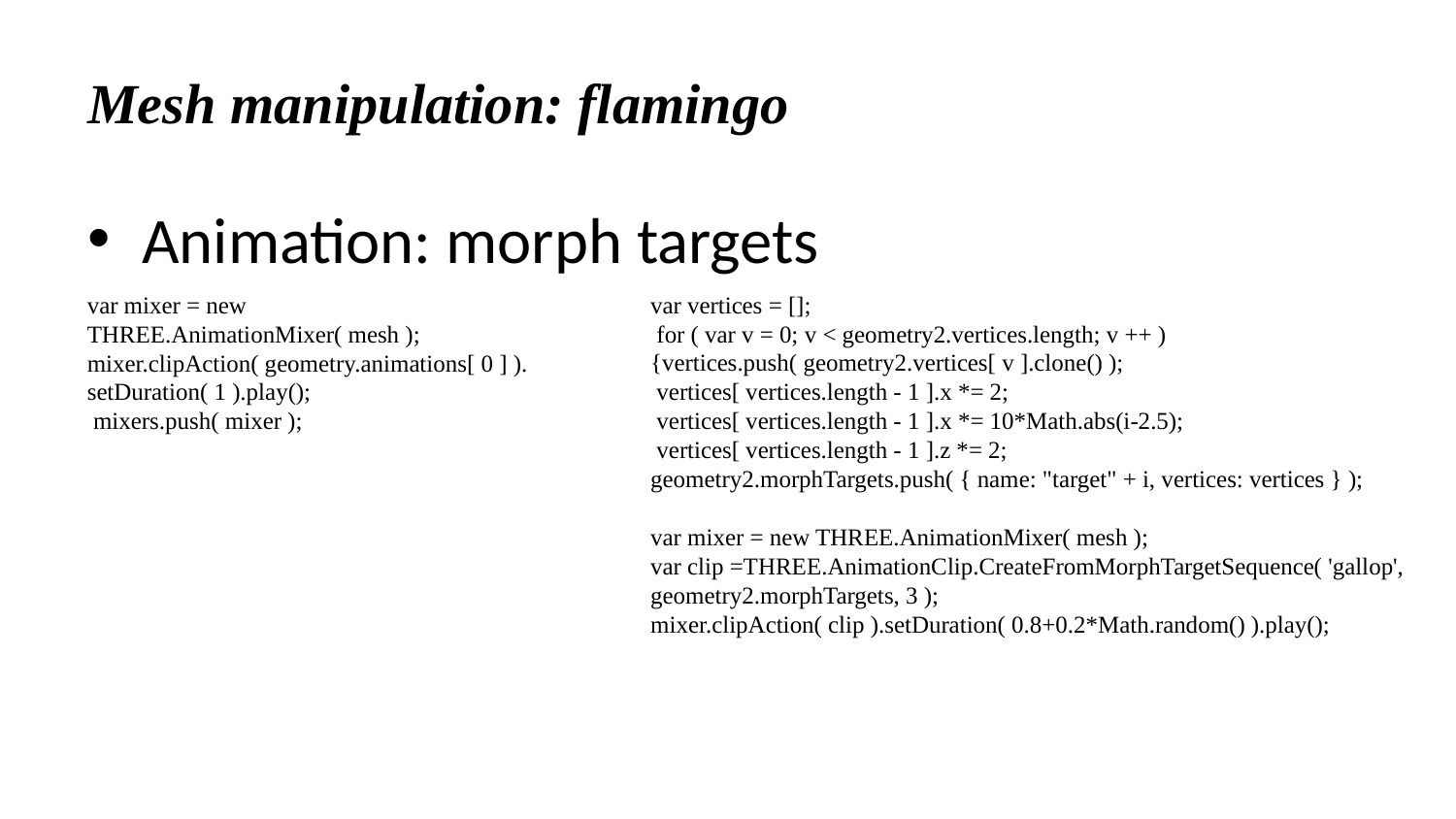

# Mesh manipulation: flamingo
Animation: morph targets

var mixer = new THREE.AnimationMixer( mesh ); mixer.clipAction( geometry.animations[ 0 ] ).setDuration( 1 ).play();
 mixers.push( mixer );
var vertices = [];
 for ( var v = 0; v < geometry2.vertices.length; v ++ ) {vertices.push( geometry2.vertices[ v ].clone() );
 vertices[ vertices.length - 1 ].x *= 2;
 vertices[ vertices.length - 1 ].x *= 10*Math.abs(i-2.5);
 vertices[ vertices.length - 1 ].z *= 2;
geometry2.morphTargets.push( { name: "target" + i, vertices: vertices } );

var mixer = new THREE.AnimationMixer( mesh );
var clip =THREE.AnimationClip.CreateFromMorphTargetSequence( 'gallop', geometry2.morphTargets, 3 ); mixer.clipAction( clip ).setDuration( 0.8+0.2*Math.random() ).play();